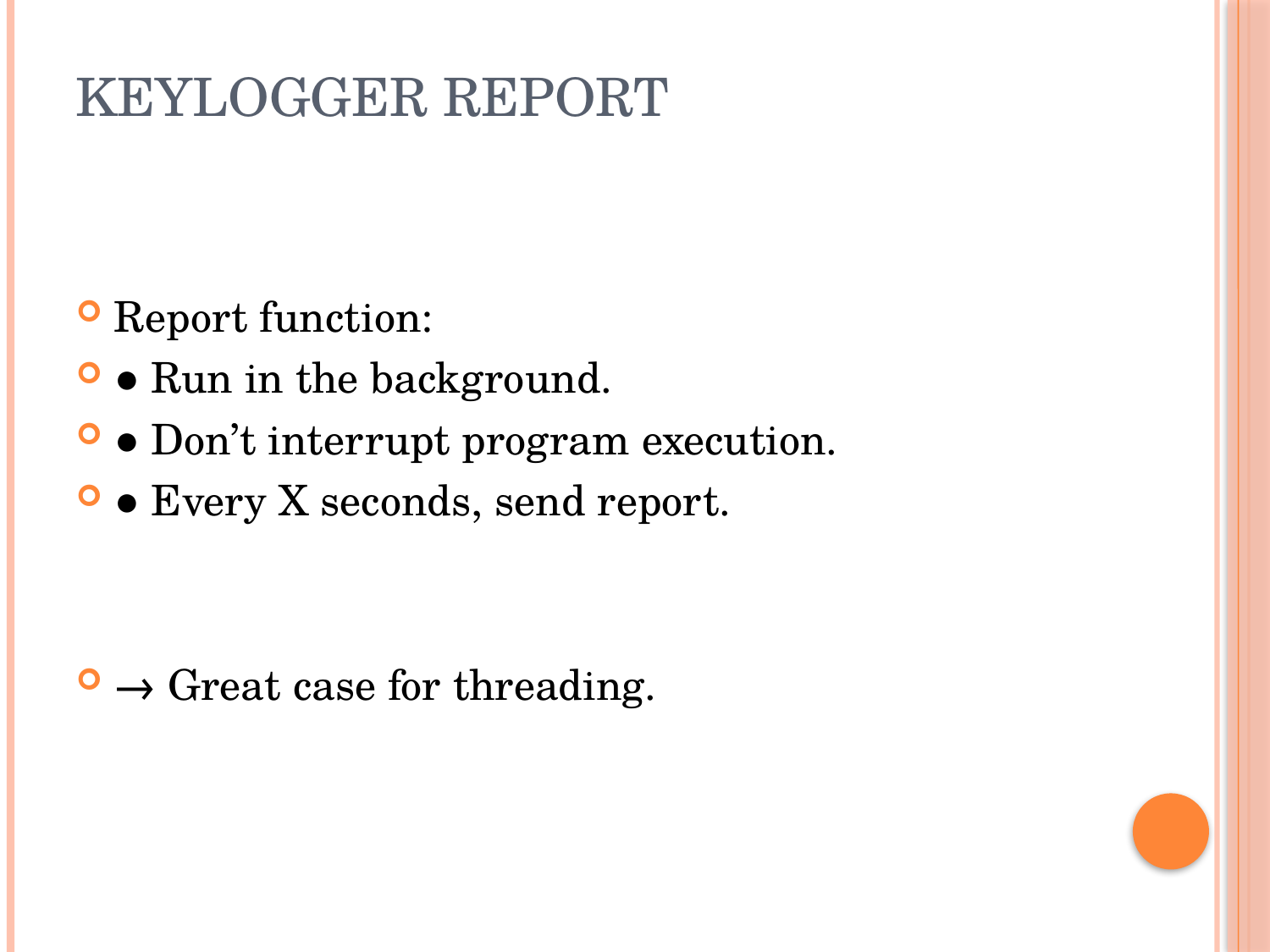

# Keylogger Report

Report function:
● Run in the background.
● Don’t interrupt program execution.
● Every X seconds, send report.

→ Great case for threading.